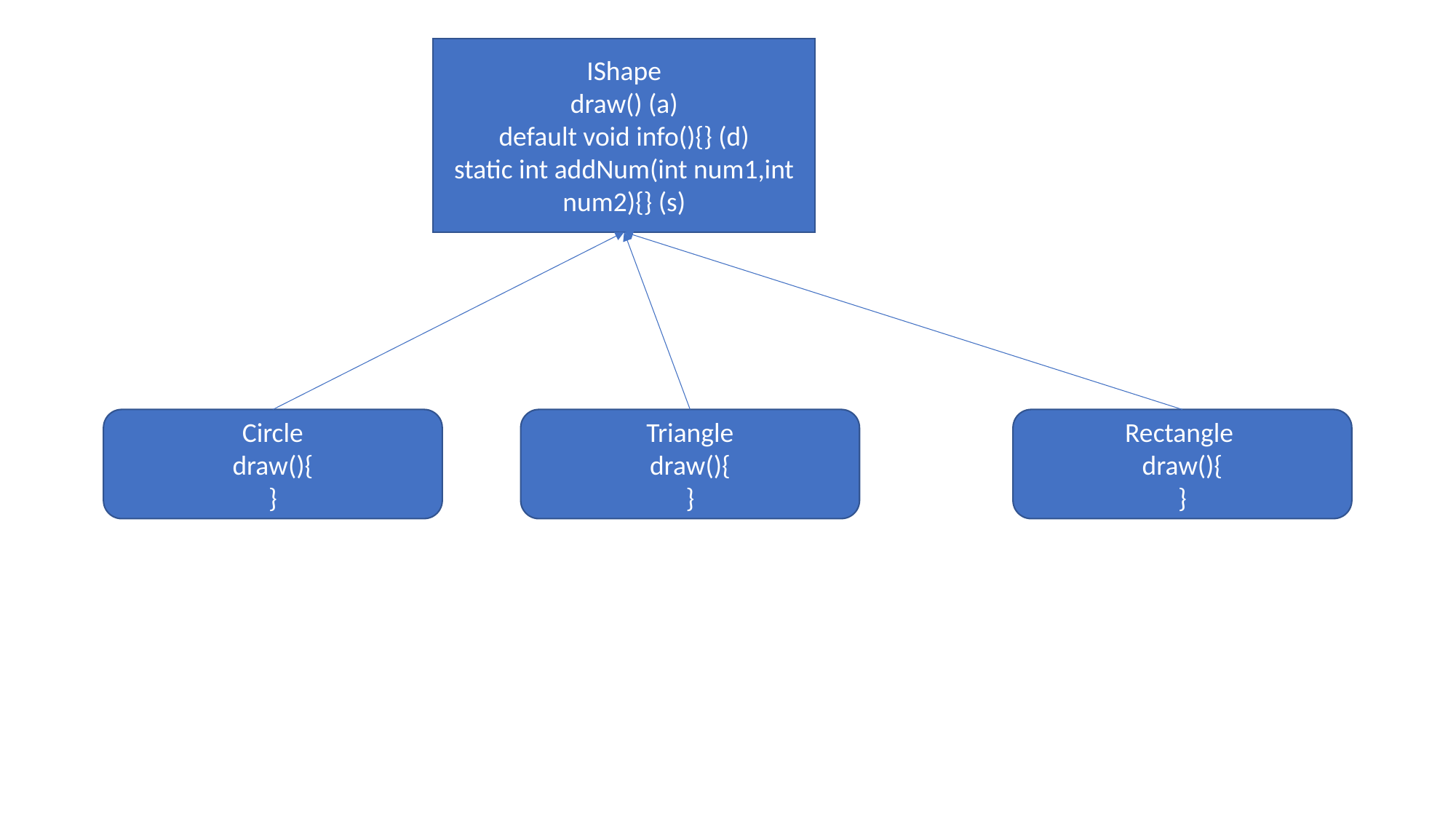

IShape
draw() (a)
default void info(){} (d)
static int addNum(int num1,int num2){} (s)
Circle
draw(){
}
Triangle
draw(){
}
Rectangle
draw(){
}